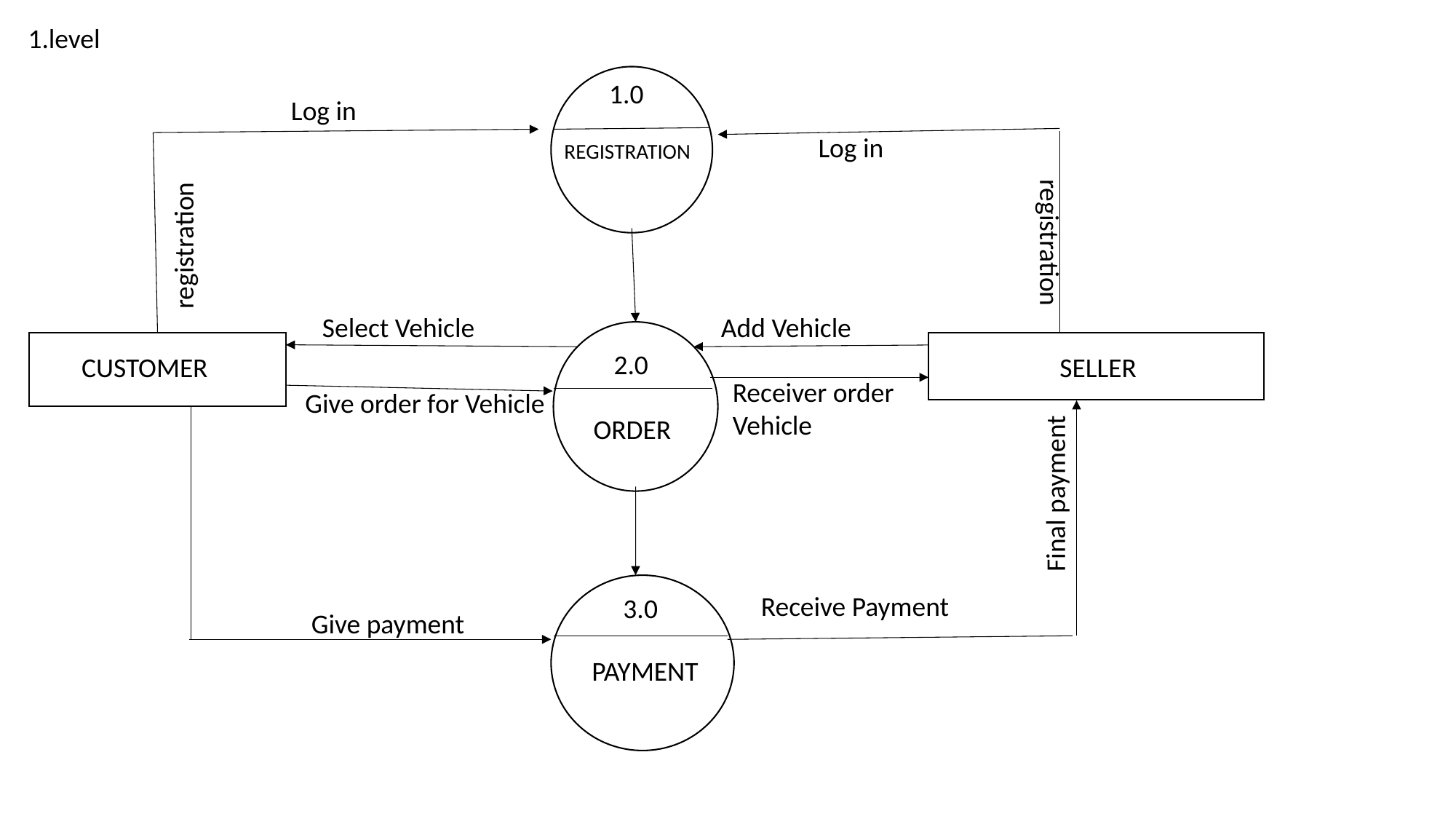

1.level

1.0
Log in
Log in
REGISTRATION
registration
registration
Select Vehicle
Add Vehicle

2.0
    CUSTOMER
                  SELLER
Receiver order Vehicle
Give order for Vehicle
  ORDER
Final payment

Receive Payment
 3.0
 Give payment
  PAYMENT